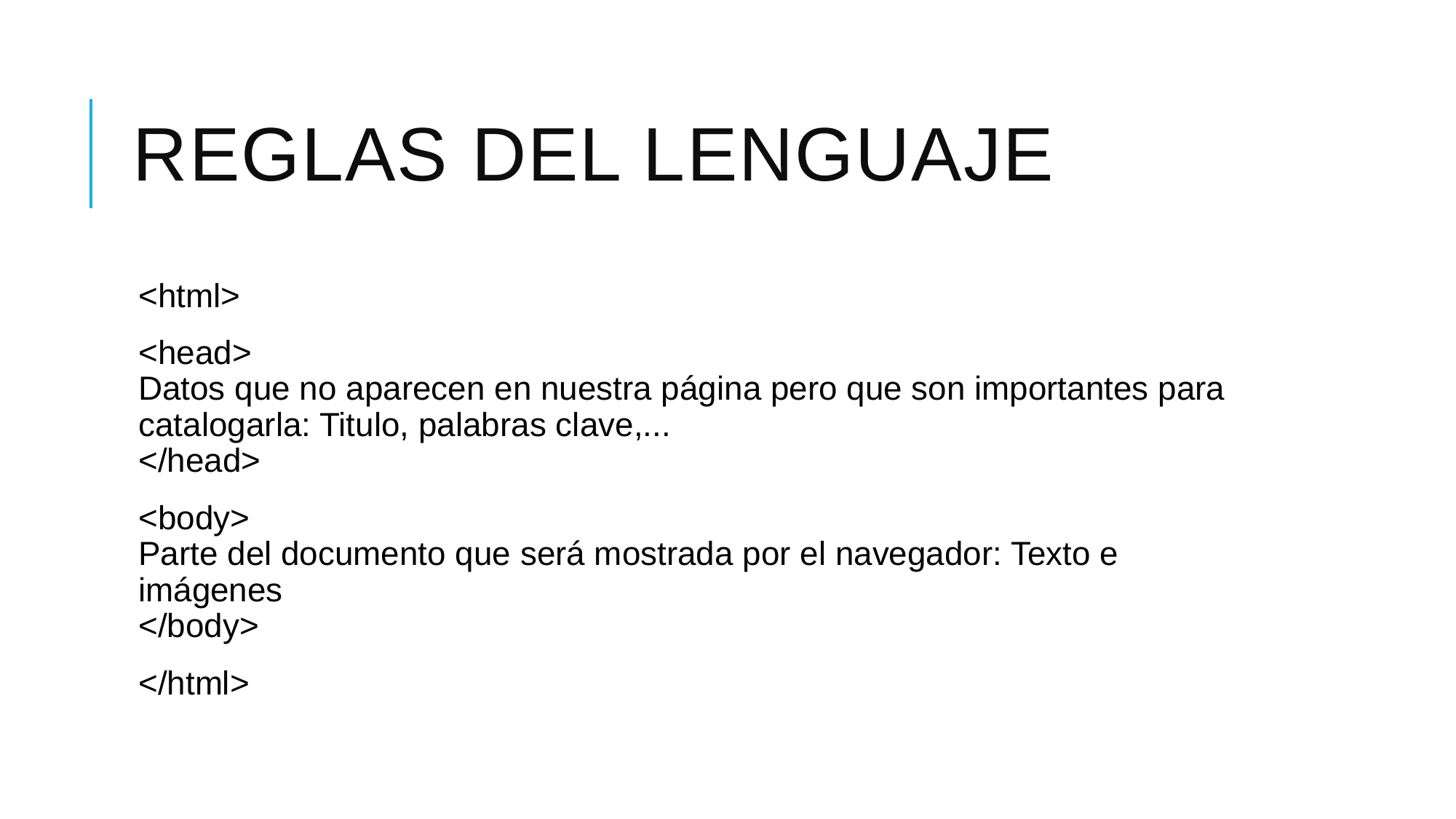

# REGLAS DEL LENGUAJE
<html>
<head> 
Datos que no aparecen en nuestra página pero que son importantes para catalogarla: Titulo, palabras clave,... 
</head>
<body>  
Parte del documento que será mostrada por el navegador: Texto e imágenes 
</body>
</html>